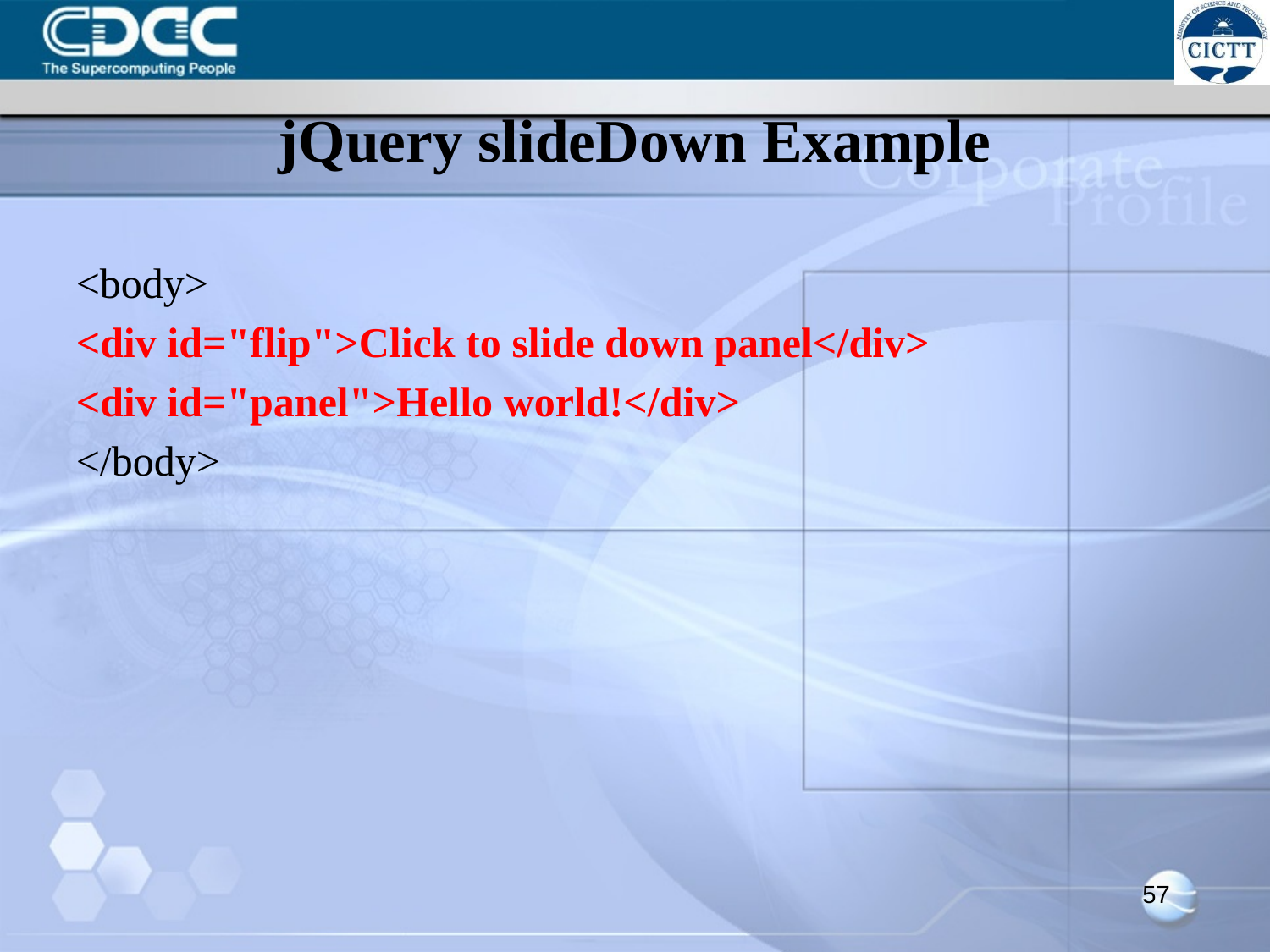

# jQuery slideDown Example
<body>
<div id="flip">Click to slide down panel</div>
<div id="panel">Hello world!</div>
</body>